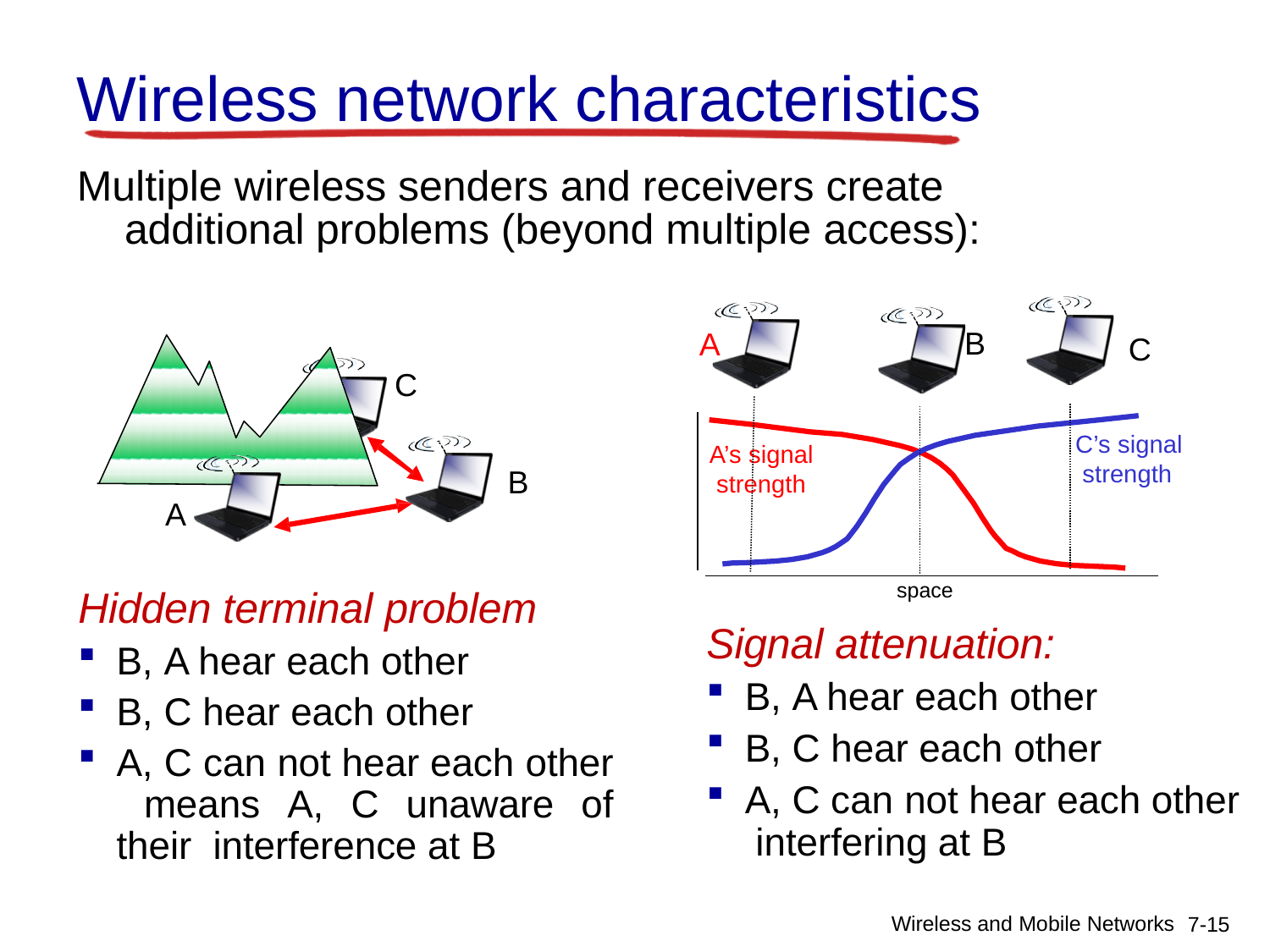

# Wireless network characteristics

Multiple wireless senders and receivers create  additional problems (beyond multiple access):

B
A

C

C

C’s signal  strength

A’s signal  strength

B

A

space
Signal attenuation:
B, A hear each other
B, C hear each other
A, C can not hear each other  interfering at B

Hidden terminal problem
B, A hear each other
B, C hear each other
A, C can not hear each other  means A, C unaware of their  interference at B
Wireless and Mobile Networks
7-15